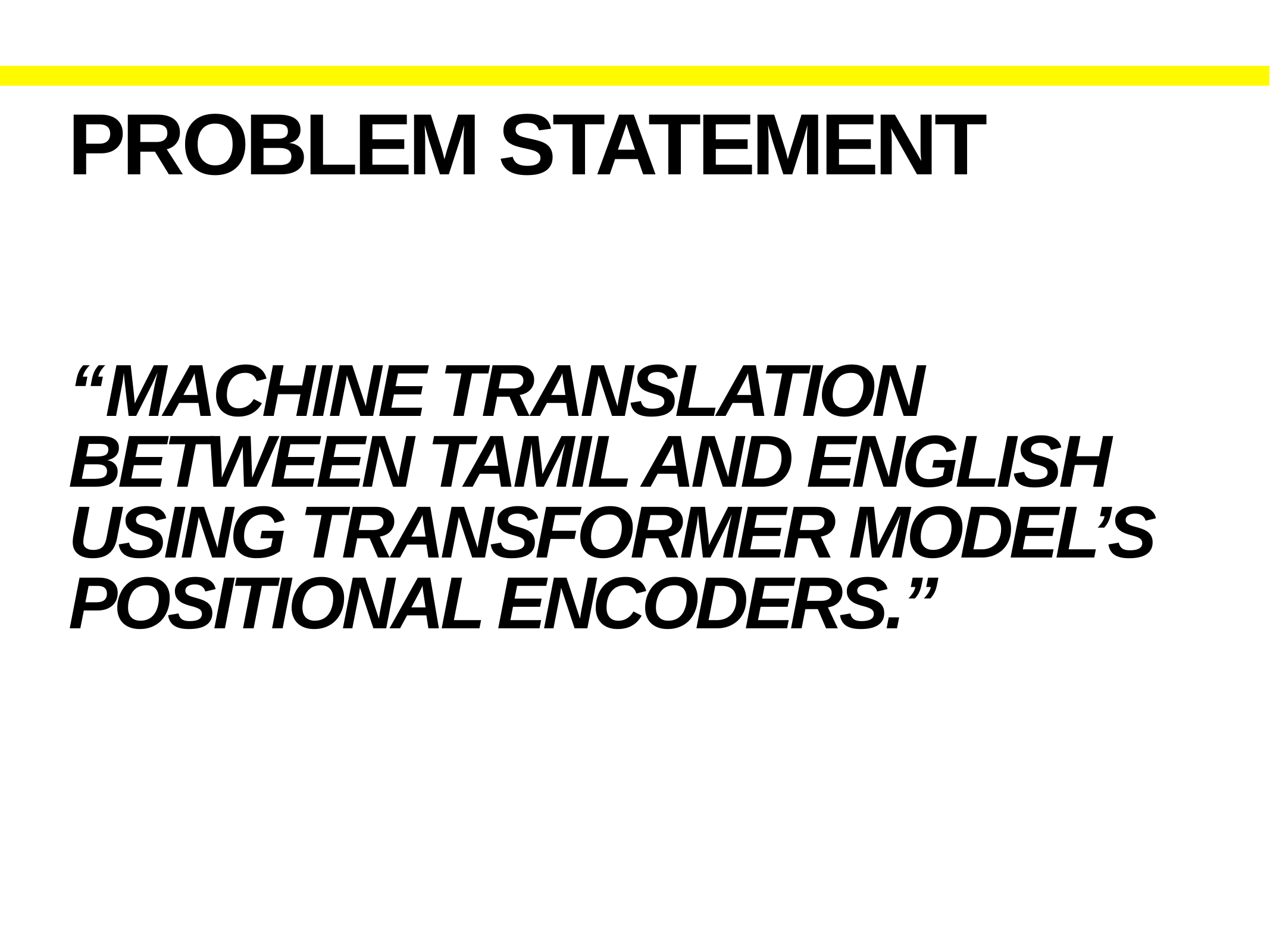

Problem statement
“Machine Translation between Tamil and English using Transformer Model’s Positional Encoders.”